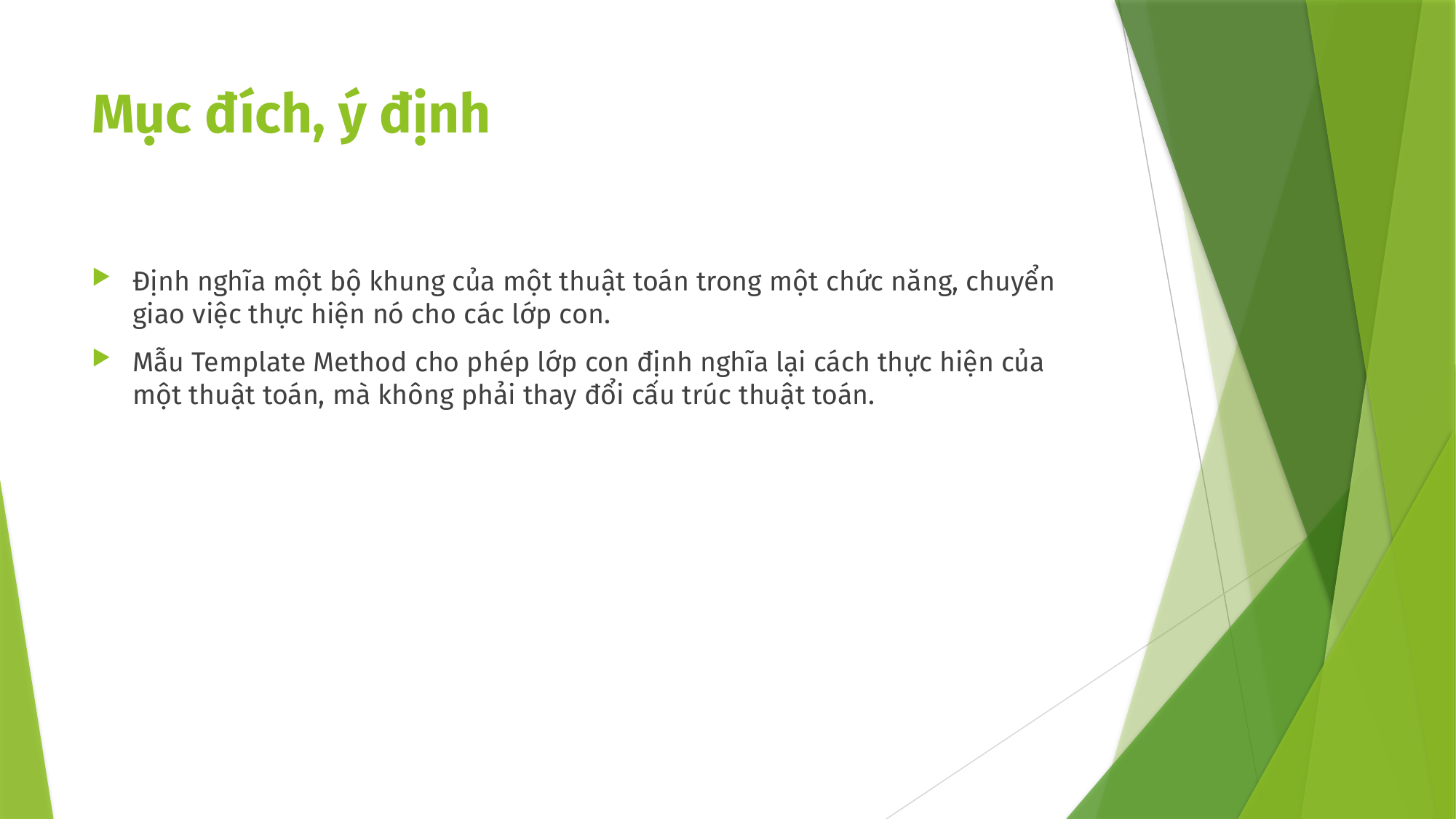

# Mục đích, ý định
Định nghĩa một bộ khung của một thuật toán trong một chức năng, chuyển giao việc thực hiện nó cho các lớp con.
Mẫu Template Method cho phép lớp con định nghĩa lại cách thực hiện của một thuật toán, mà không phải thay đổi cấu trúc thuật toán.